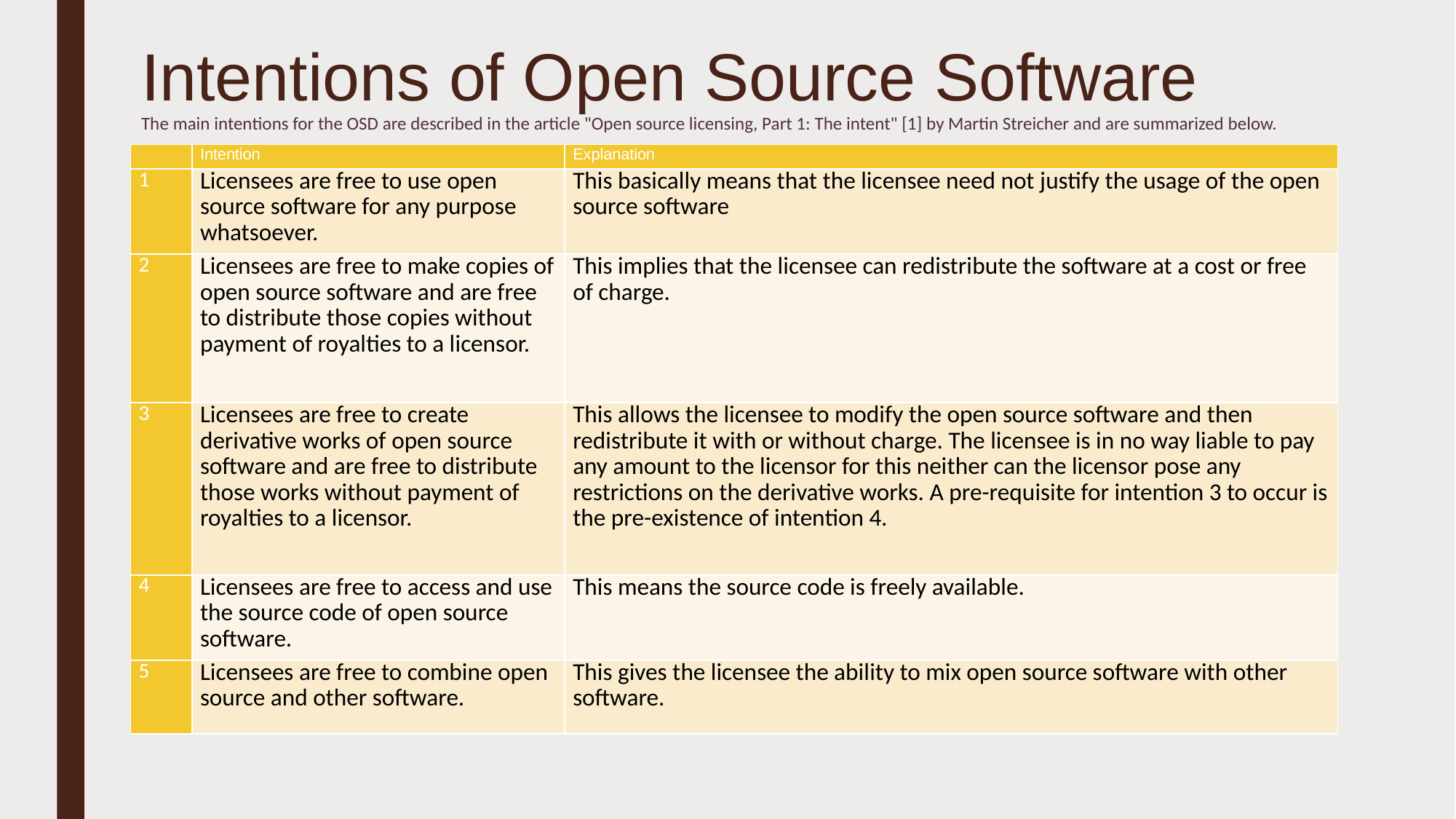

Intentions of Open Source Software
The main intentions for the OSD are described in the article "Open source licensing, Part 1: The intent" [1] by Martin Streicher and are summarized below.
|  | Intention | Explanation |
| --- | --- | --- |
| 1 | Licensees are free to use open source software for any purpose whatsoever. | This basically means that the licensee need not justify the usage of the open source software |
| 2 | Licensees are free to make copies of open source software and are free to distribute those copies without payment of royalties to a licensor. | This implies that the licensee can redistribute the software at a cost or free of charge. |
| 3 | Licensees are free to create derivative works of open source software and are free to distribute those works without payment of royalties to a licensor. | This allows the licensee to modify the open source software and then redistribute it with or without charge. The licensee is in no way liable to pay any amount to the licensor for this neither can the licensor pose any restrictions on the derivative works. A pre-requisite for intention 3 to occur is the pre-existence of intention 4. |
| 4 | Licensees are free to access and use the source code of open source software. | This means the source code is freely available. |
| 5 | Licensees are free to combine open source and other software. | This gives the licensee the ability to mix open source software with other software. |